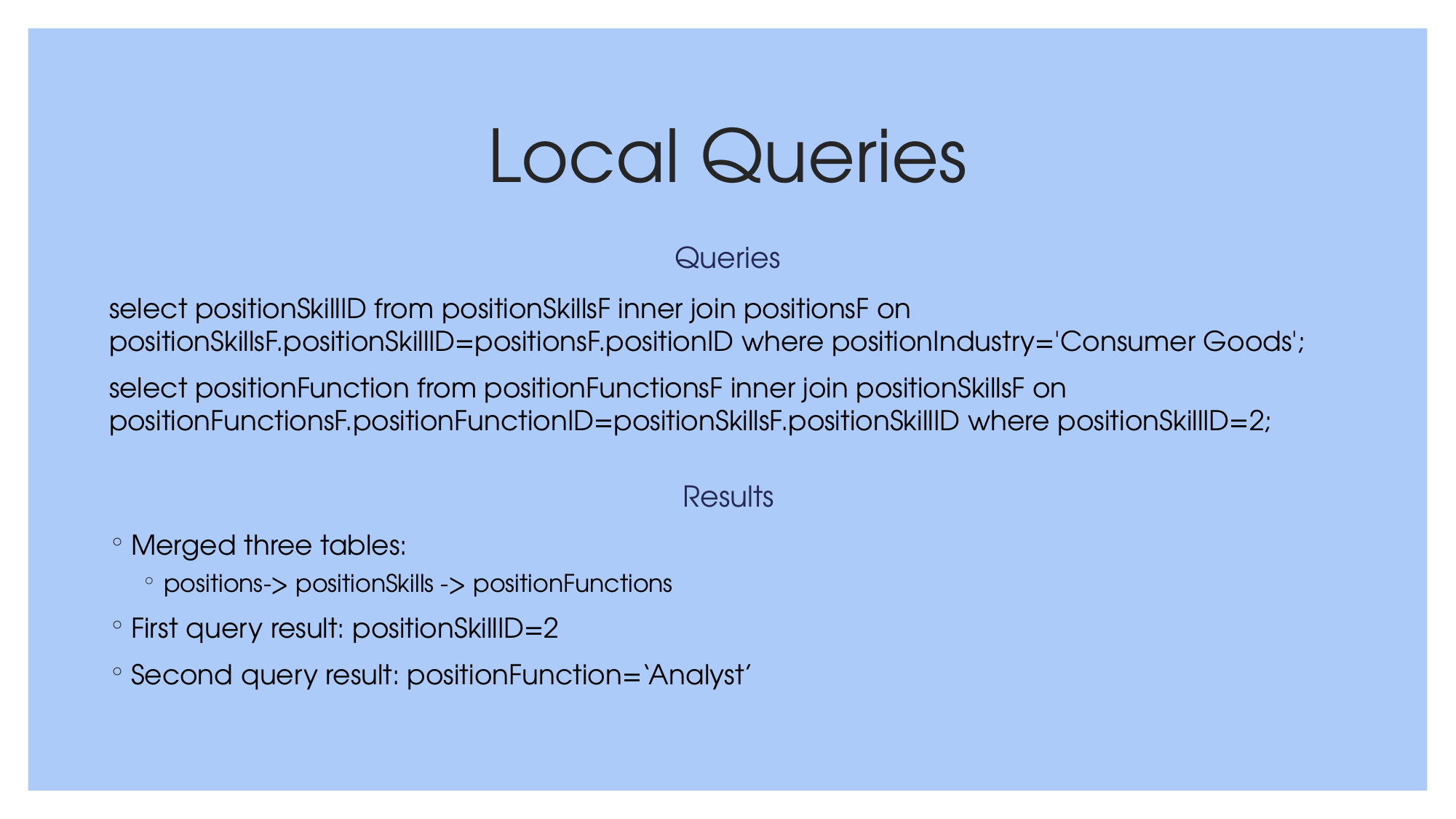

# Local Queries
Queries
select positionSkillID from positionSkillsF inner join positionsF on positionSkillsF.positionSkillID=positionsF.positionID where positionIndustry='Consumer Goods';
select positionFunction from positionFunctionsF inner join positionSkillsF on positionFunctionsF.positionFunctionID=positionSkillsF.positionSkillID where positionSkillID=2;
Results
Merged three tables:
positions-> positionSkills -> positionFunctions
First query result: positionSkillID=2
Second query result: positionFunction=‘Analyst’